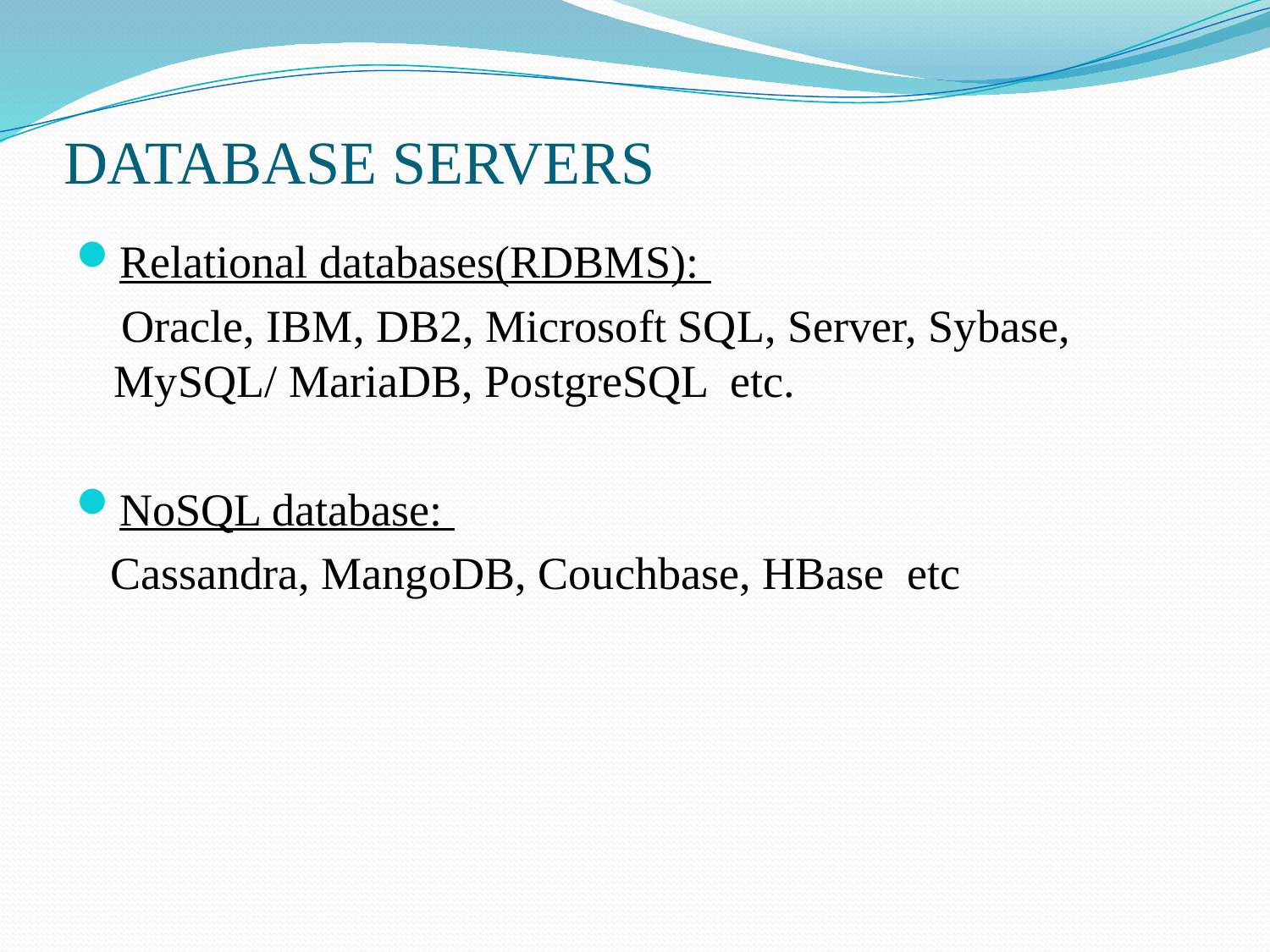

# DATABASE SERVERS
Relational databases(RDBMS):
    Oracle, IBM, DB2, Microsoft SQL, Server, Sybase, MySQL/ MariaDB, PostgreSQL  etc.

NoSQL database:
   Cassandra, MangoDB, Couchbase, HBase  etc